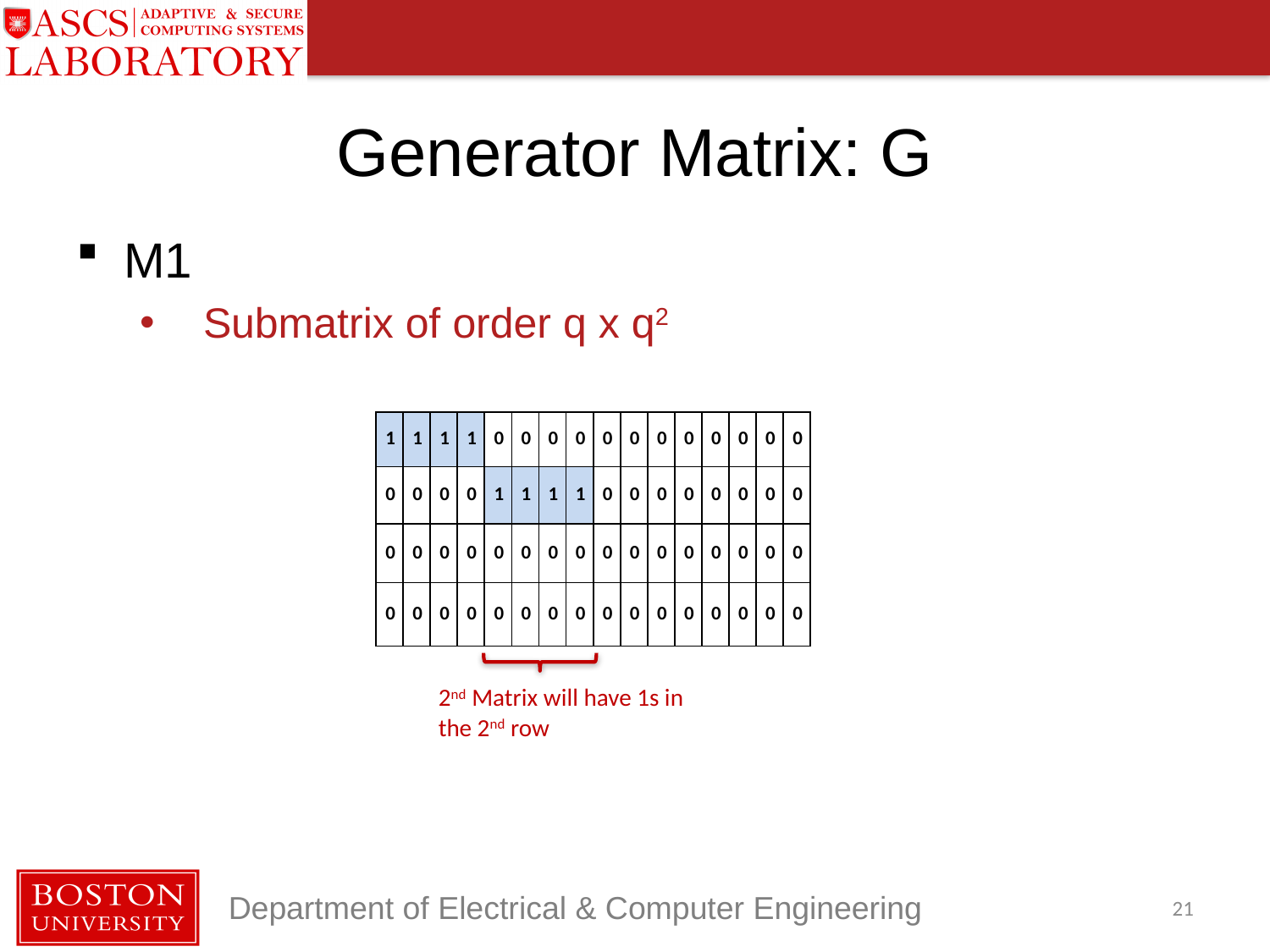

# Generator Matrix: G
M1
Submatrix of order q x q2

| 1 | 1 | 1 | 1 | 0 | 0 | 0 | 0 | 0 | 0 | 0 | 0 | 0 | 0 | 0 | 0 |
| --- | --- | --- | --- | --- | --- | --- | --- | --- | --- | --- | --- | --- | --- | --- | --- |
| 0 | 0 | 0 | 0 | 1 | 1 | 1 | 1 | 0 | 0 | 0 | 0 | 0 | 0 | 0 | 0 |
| 0 | 0 | 0 | 0 | 0 | 0 | 0 | 0 | 0 | 0 | 0 | 0 | 0 | 0 | 0 | 0 |
| 0 | 0 | 0 | 0 | 0 | 0 | 0 | 0 | 0 | 0 | 0 | 0 | 0 | 0 | 0 | 0 |

2nd Matrix will have 1s in the 2nd row
21